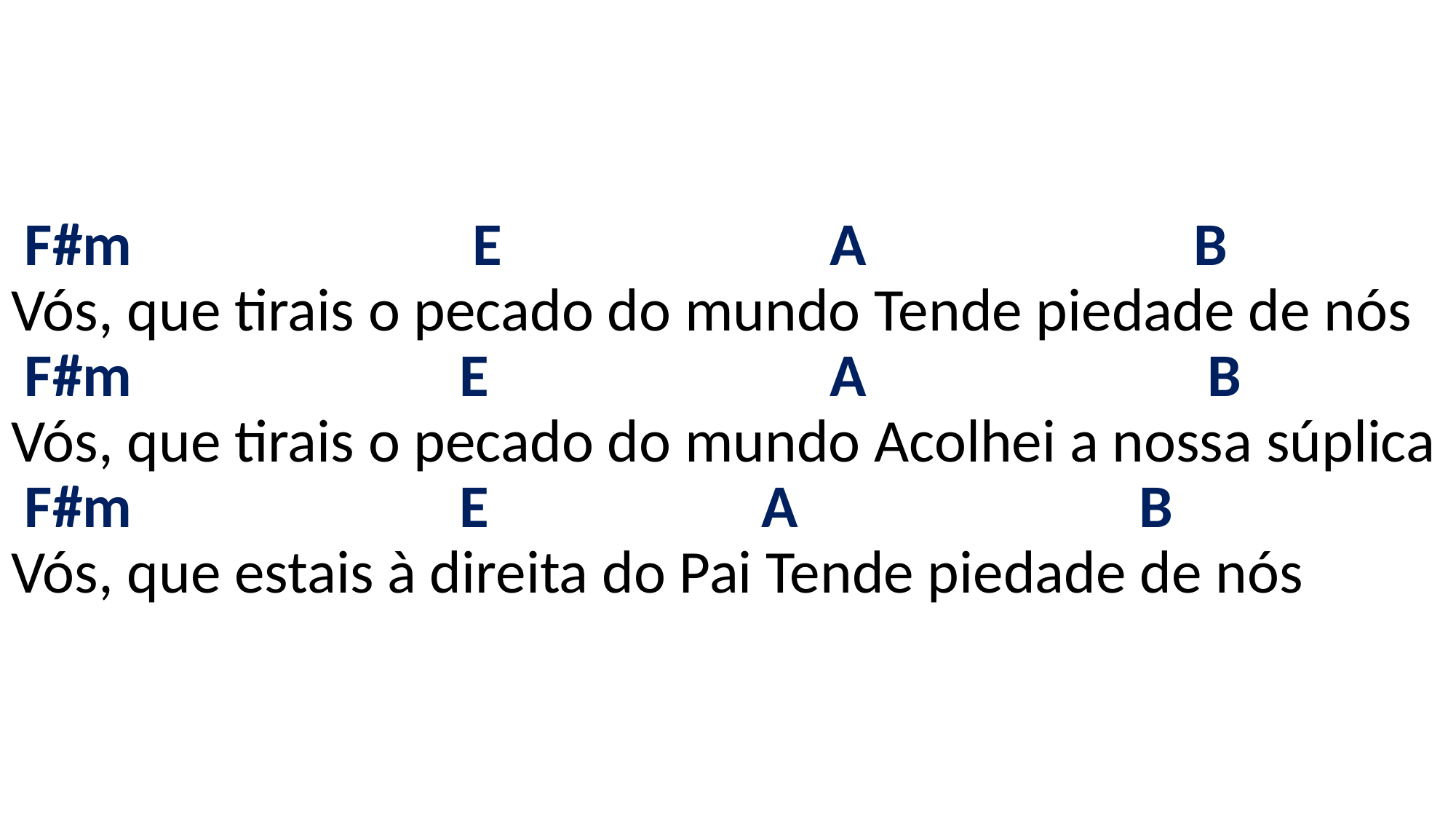

# F#m                         E                        A                        B Vós, que tirais o pecado do mundo Tende piedade de nós F#m                        E                         A                         B Vós, que tirais o pecado do mundo Acolhei a nossa súplica F#m                        E                    A                         B Vós, que estais à direita do Pai Tende piedade de nós